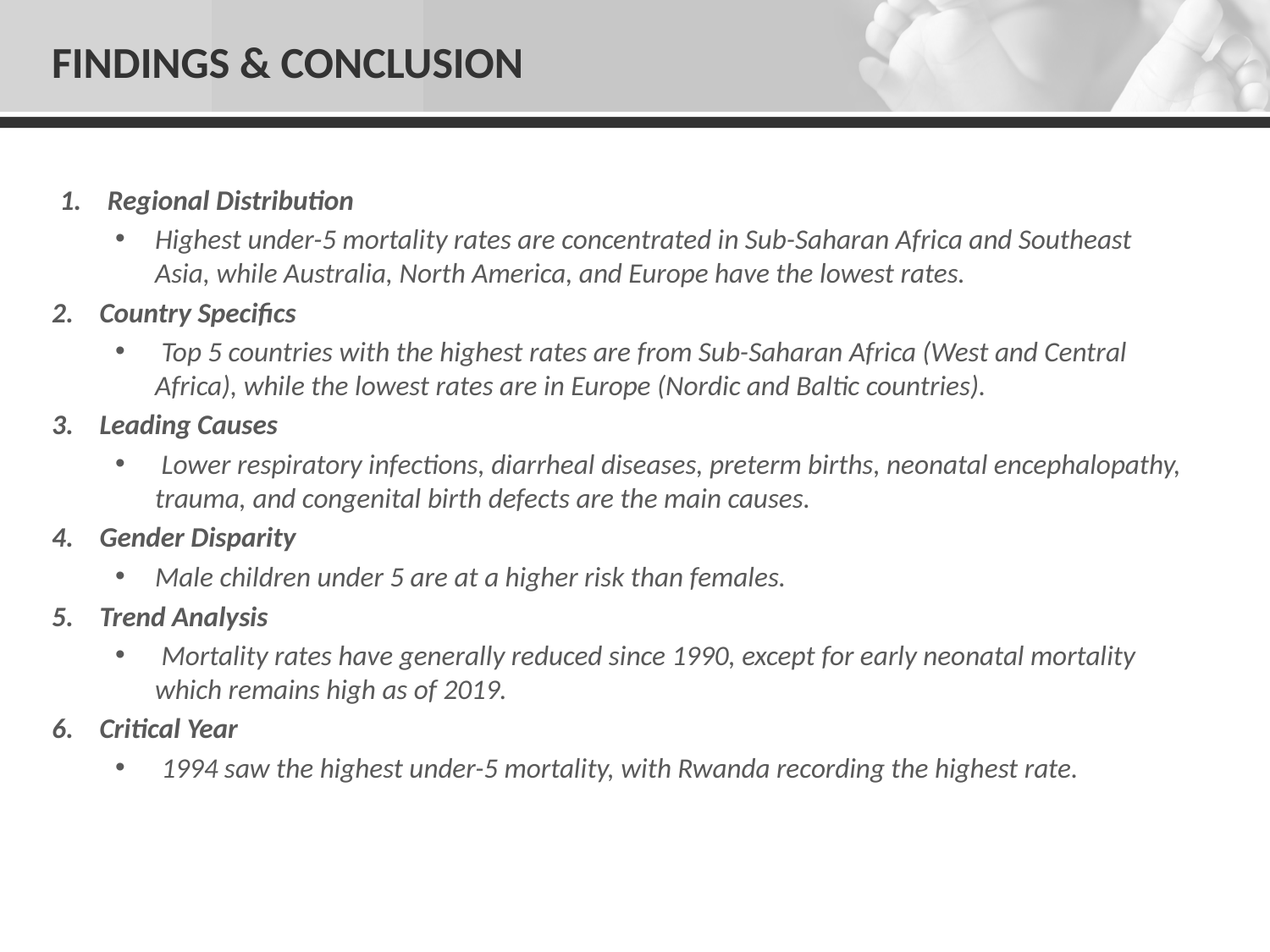

# FINDINGS & CONCLUSION

Regional Distribution
Highest under-5 mortality rates are concentrated in Sub-Saharan Africa and Southeast Asia, while Australia, North America, and Europe have the lowest rates.
Country Specifics
 Top 5 countries with the highest rates are from Sub-Saharan Africa (West and Central Africa), while the lowest rates are in Europe (Nordic and Baltic countries).
Leading Causes
 Lower respiratory infections, diarrheal diseases, preterm births, neonatal encephalopathy, trauma, and congenital birth defects are the main causes.
Gender Disparity
Male children under 5 are at a higher risk than females.
Trend Analysis
 Mortality rates have generally reduced since 1990, except for early neonatal mortality which remains high as of 2019.
Critical Year
 1994 saw the highest under-5 mortality, with Rwanda recording the highest rate.